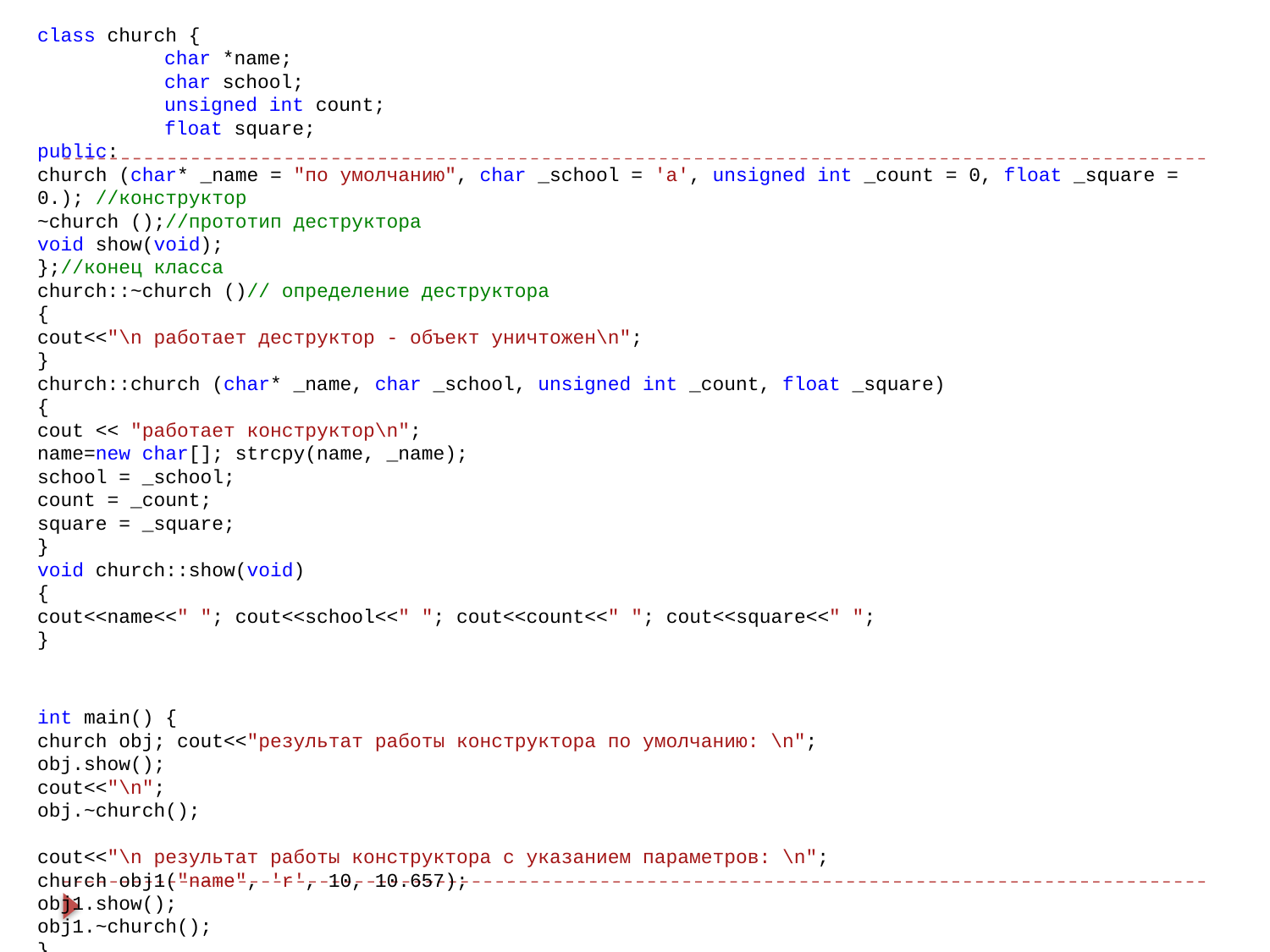

class church {
	char *name;
	char school;
	unsigned int count;
	float square;
public:
church (char* _name = "по умолчанию", char _school = 'а', unsigned int _count = 0, float _square = 0.); //конструктор
~church ();//прототип деструктора
void show(void);
};//конец класса
church::~church ()// определение деструктора
{
cout<<"\n работает деструктор - объект уничтожен\n";
}
church::church (char* _name, char _school, unsigned int _count, float _square)
{
cout << "работает конструктор\n";
name=new char[]; strcpy(name, _name);
school = _school;
count = _count;
square = _square;
}
void church::show(void)
{
cout<<name<<" "; cout<<school<<" "; cout<<count<<" "; cout<<square<<" ";
}

int main() {
church obj; cout<<"результат работы конструктора по умолчанию: \n";
obj.show();
cout<<"\n";
obj.~church();

cout<<"\n результат работы конструктора с указанием параметров: \n";
church obj1("name", 'r', 10, 10.657);
obj1.show();
obj1.~church();
}